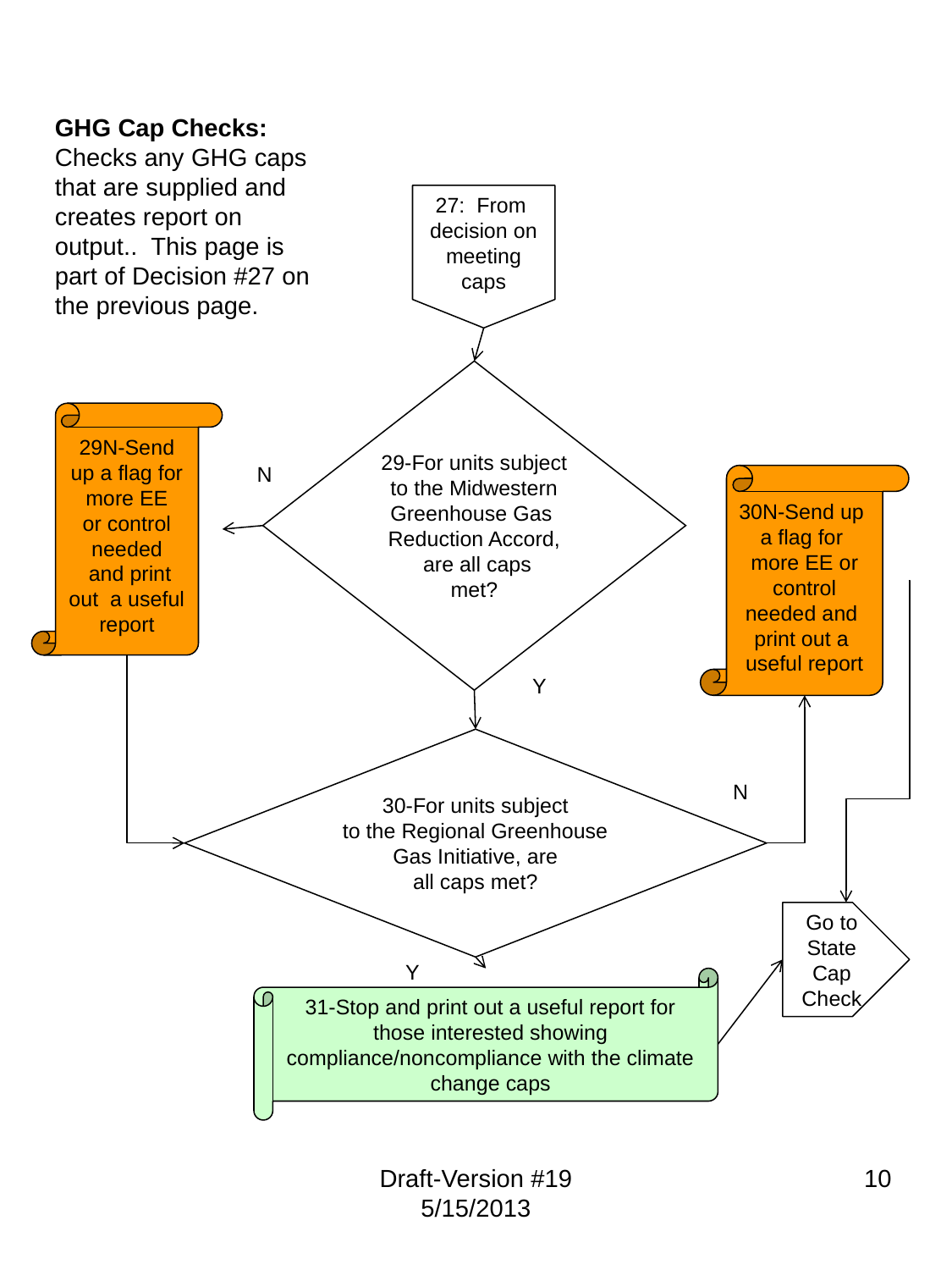

GHG Cap Checks:  Checks any GHG caps that are supplied and creates report on output..  This page is part of Decision #27 on the previous page.
27:  From  decision on meeting caps
29-For units subject
to the Midwestern
Greenhouse Gas
Reduction Accord,
 are all caps
met?
29N-Send up a flag for
more EE
 or control
needed
 and print out  a useful
report
N
30N-Send up
a flag for
more EE or
control
needed and
print out a
useful report
Y
30-For units subject
to the Regional Greenhouse
Gas Initiative, are
all caps met?
N
Go to State Cap Check
Y
31-Stop and print out a useful report for those interested showing compliance/noncompliance with the climate change caps
Draft-Version #19 5/15/2013
10